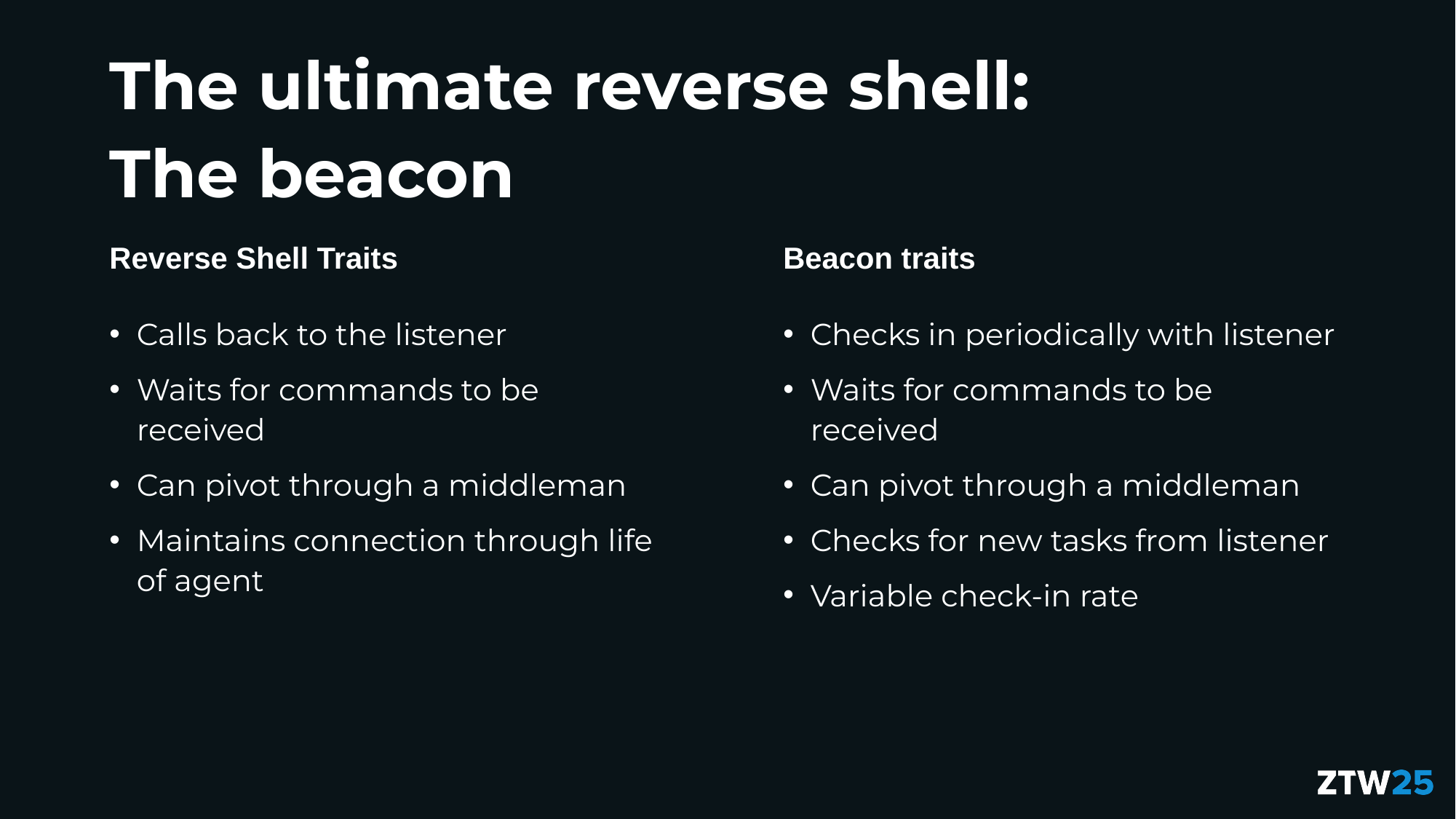

# The ultimate reverse shell: The beacon
Reverse Shell Traits
Beacon traits
Calls back to the listener
Waits for commands to be received
Can pivot through a middleman
Maintains connection through life of agent

Checks in periodically with listener
Waits for commands to be received
Can pivot through a middleman
Checks for new tasks from listener
Variable check-in rate